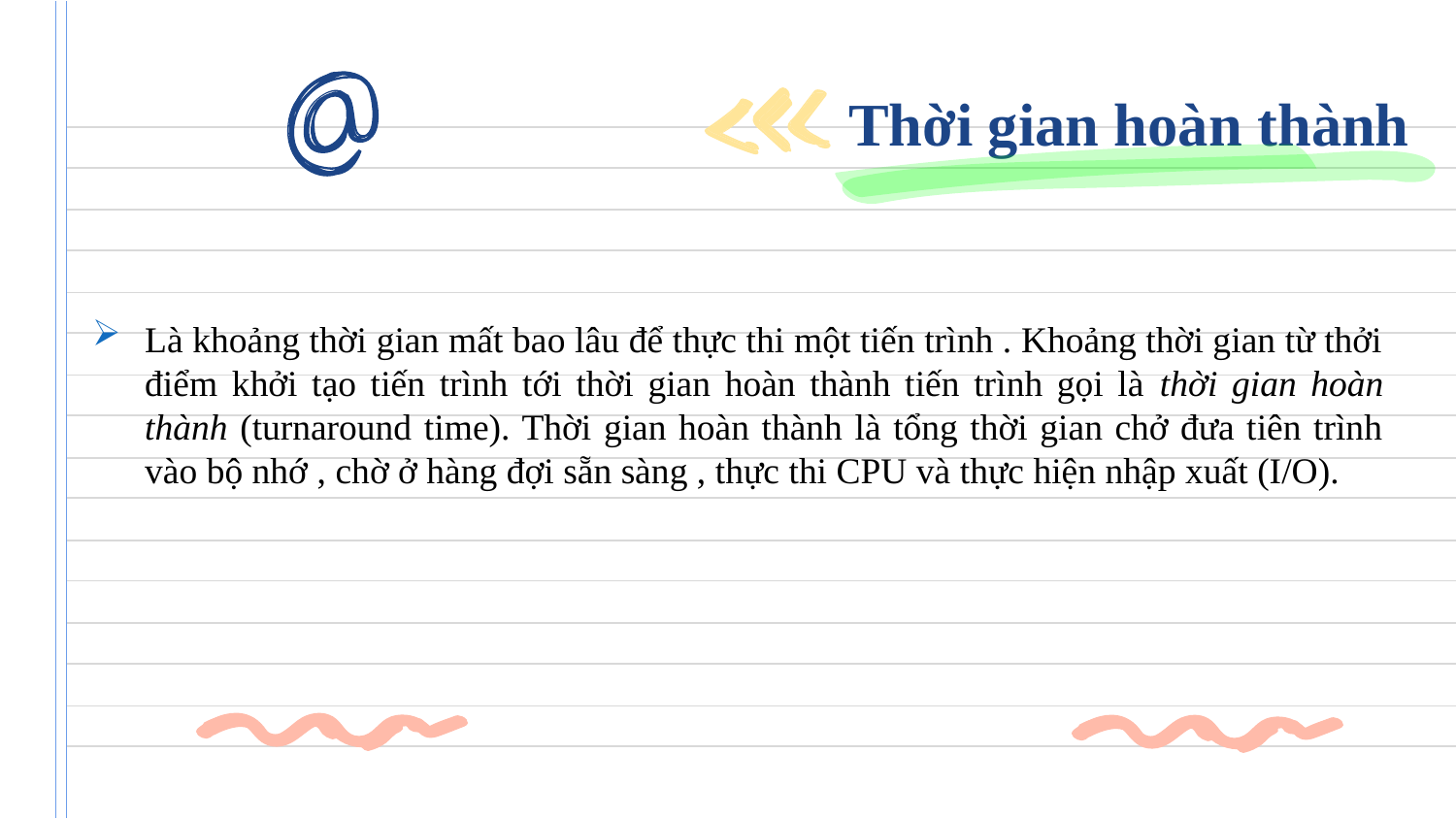

# Thời gian hoàn thành

Là khoảng thời gian mất bao lâu để thực thi một tiến trình . Khoảng thời gian từ thởi điểm khởi tạo tiến trình tới thời gian hoàn thành tiến trình gọi là thời gian hoàn thành (turnaround time). Thời gian hoàn thành là tổng thời gian chở đưa tiên trình vào bộ nhớ , chờ ở hàng đợi sẵn sàng , thực thi CPU và thực hiện nhập xuất (I/O).